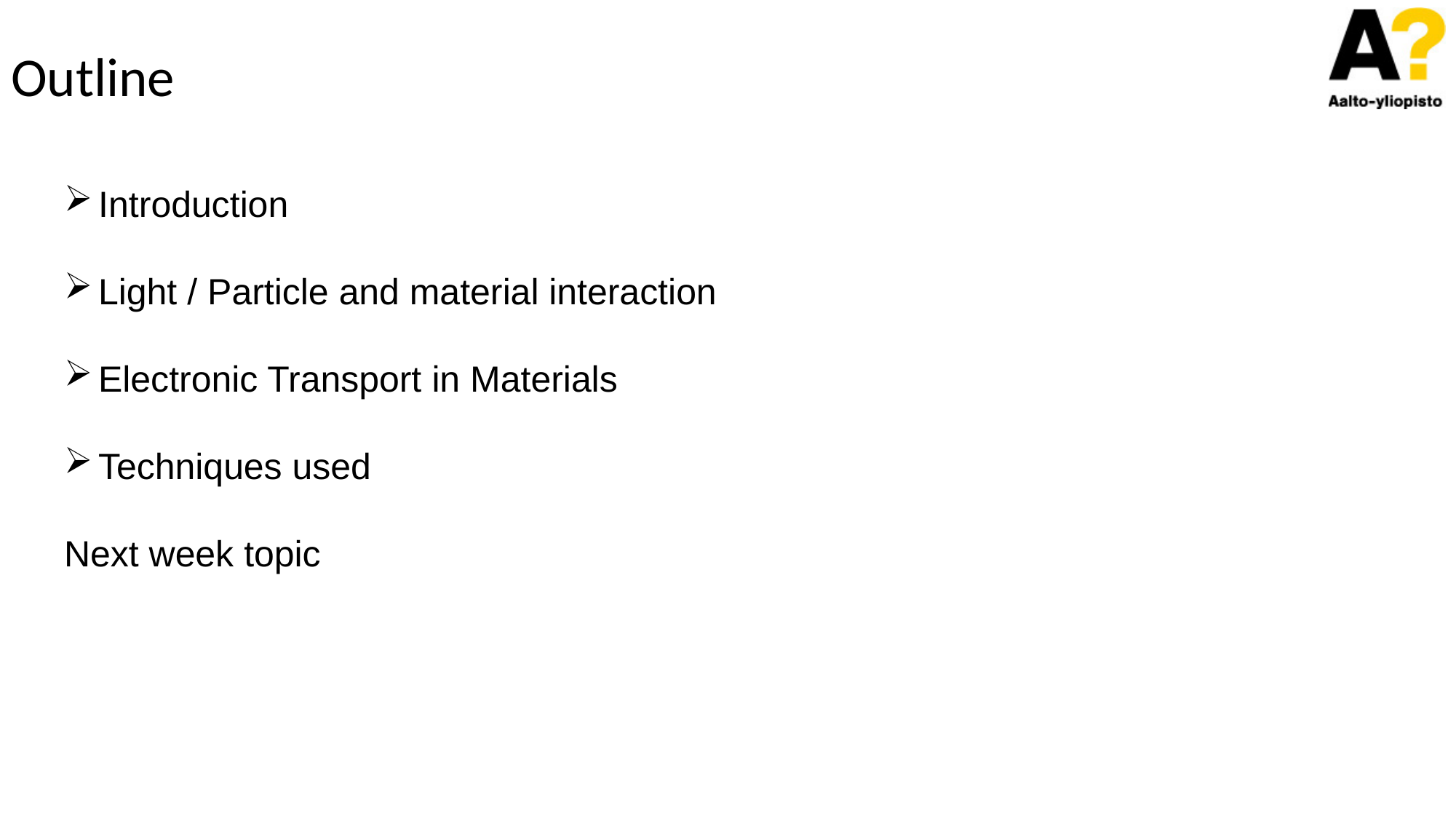

# Outline
Introduction

Light / Particle and material interaction

Electronic Transport in Materials

Techniques used

Next week topic